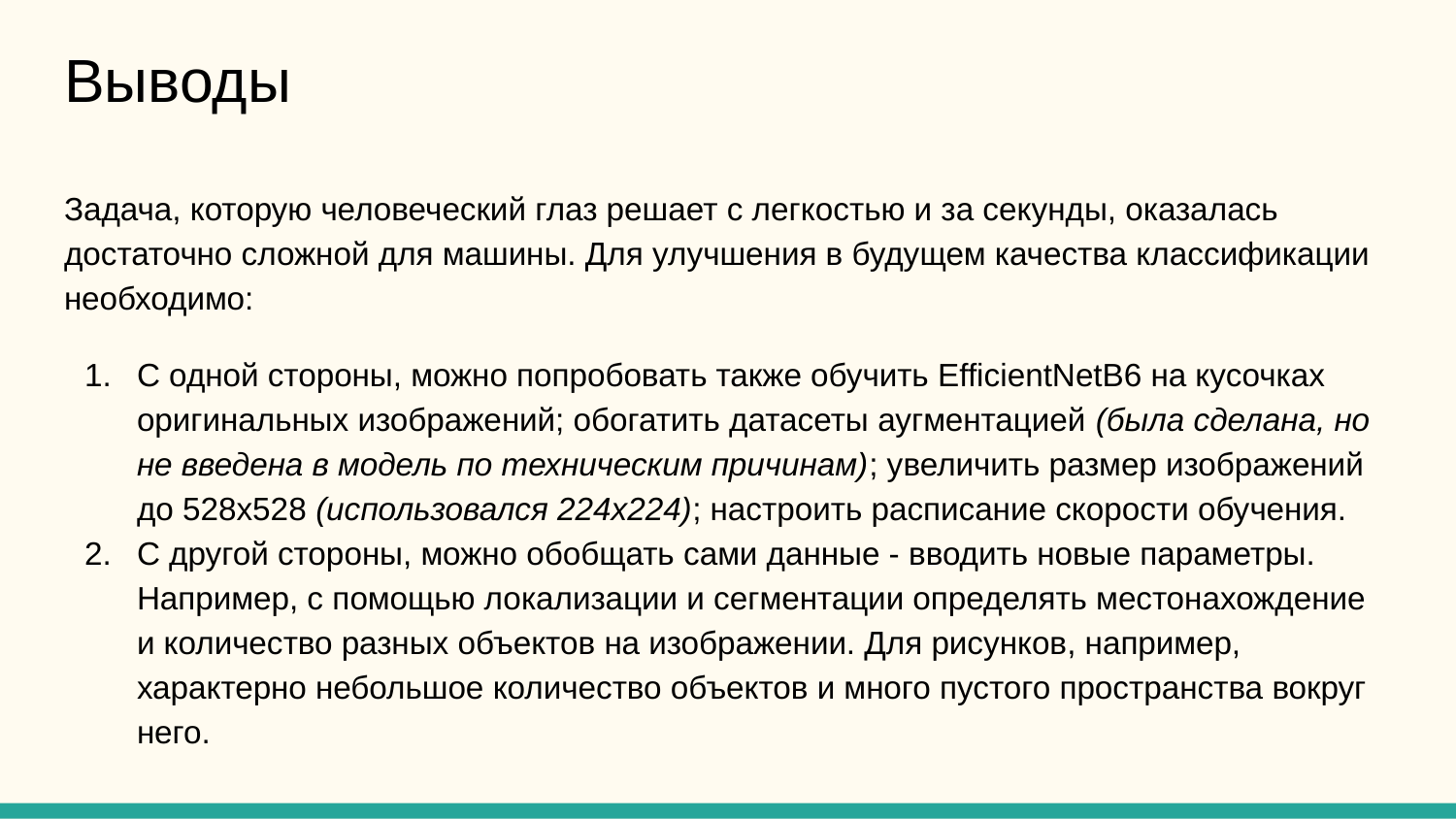

# Выводы
Задача, которую человеческий глаз решает с легкостью и за секунды, оказалась достаточно сложной для машины. Для улучшения в будущем качества классификации необходимо:
С одной стороны, можно попробовать также обучить EfficientNetB6 на кусочках оригинальных изображений; обогатить датасеты аугментацией (была сделана, но не введена в модель по техническим причинам); увеличить размер изображений до 528х528 (использовался 224х224); настроить расписание скорости обучения.
С другой стороны, можно обобщать сами данные - вводить новые параметры. Например, с помощью локализации и сегментации определять местонахождение и количество разных объектов на изображении. Для рисунков, например, характерно небольшое количество объектов и много пустого пространства вокруг него.